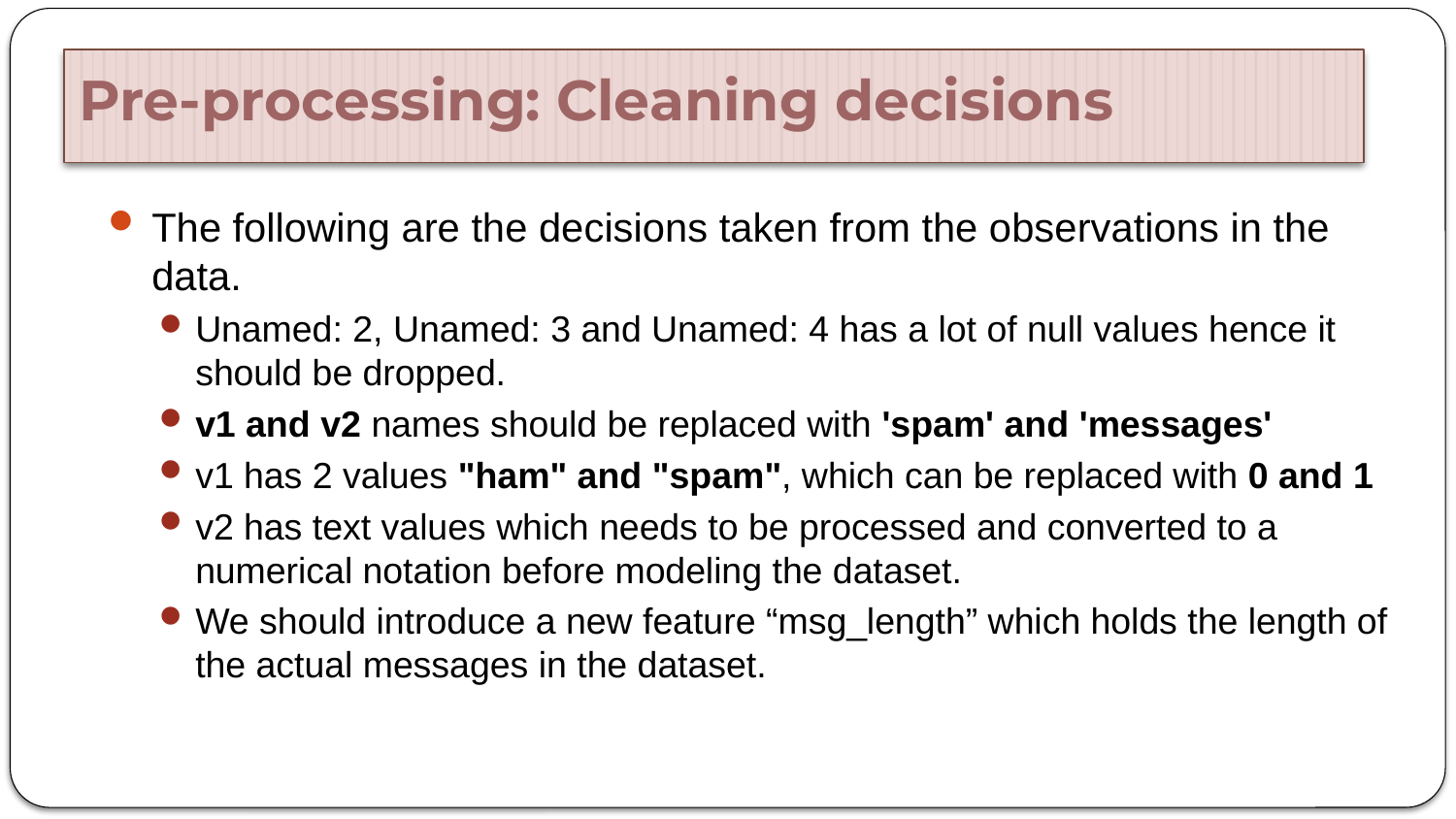

# Pre-processing: Cleaning decisions
The following are the decisions taken from the observations in the data.
Unamed: 2, Unamed: 3 and Unamed: 4 has a lot of null values hence it should be dropped.
v1 and v2 names should be replaced with 'spam' and 'messages'
v1 has 2 values "ham" and "spam", which can be replaced with 0 and 1
v2 has text values which needs to be processed and converted to a numerical notation before modeling the dataset.
We should introduce a new feature “msg_length” which holds the length of the actual messages in the dataset.